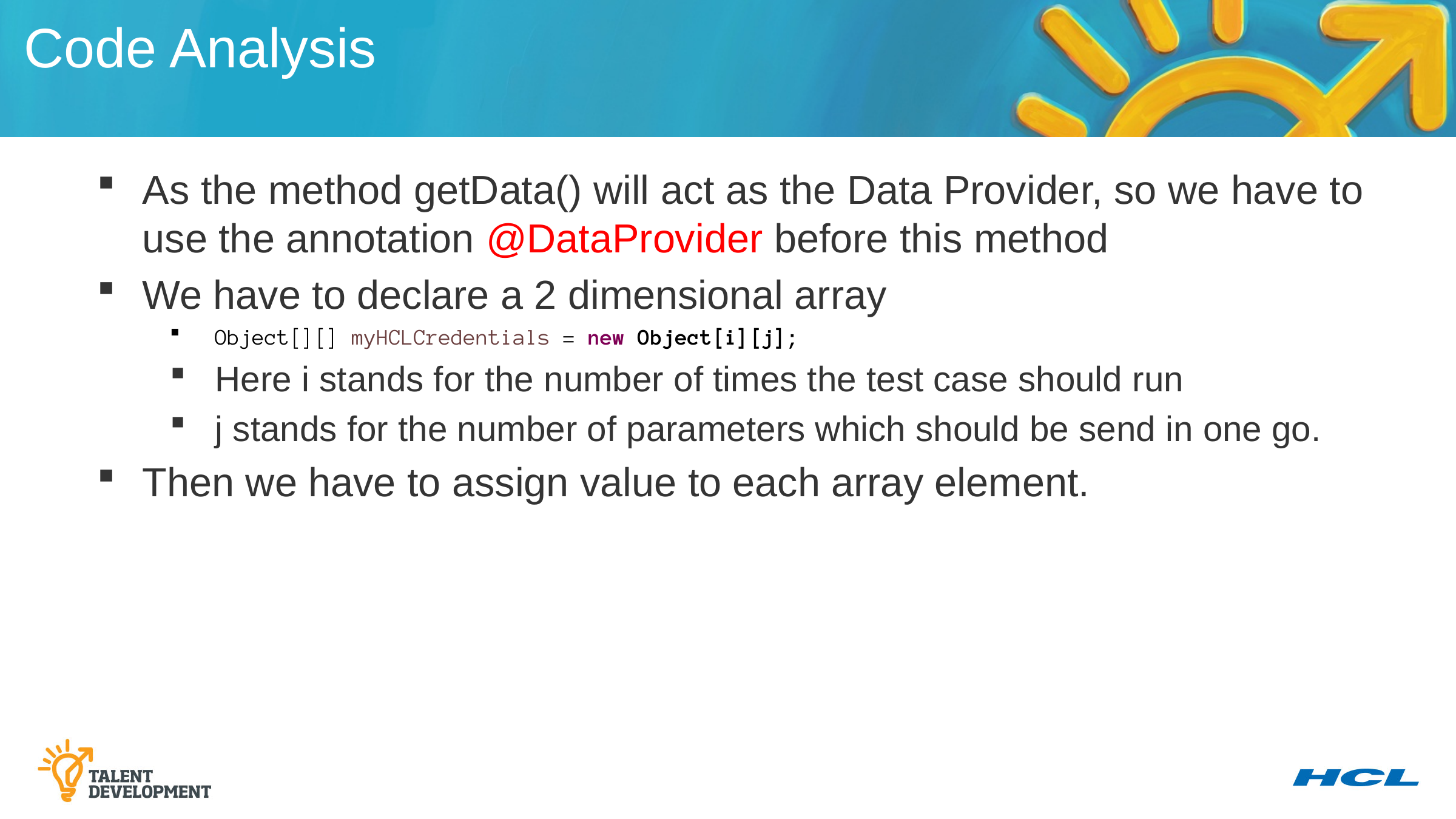

Code Analysis
As the method getData() will act as the Data Provider, so we have to use the annotation @DataProvider before this method
We have to declare a 2 dimensional array
Object[][] myHCLCredentials = new Object[i][j];
Here i stands for the number of times the test case should run
j stands for the number of parameters which should be send in one go.
Then we have to assign value to each array element.